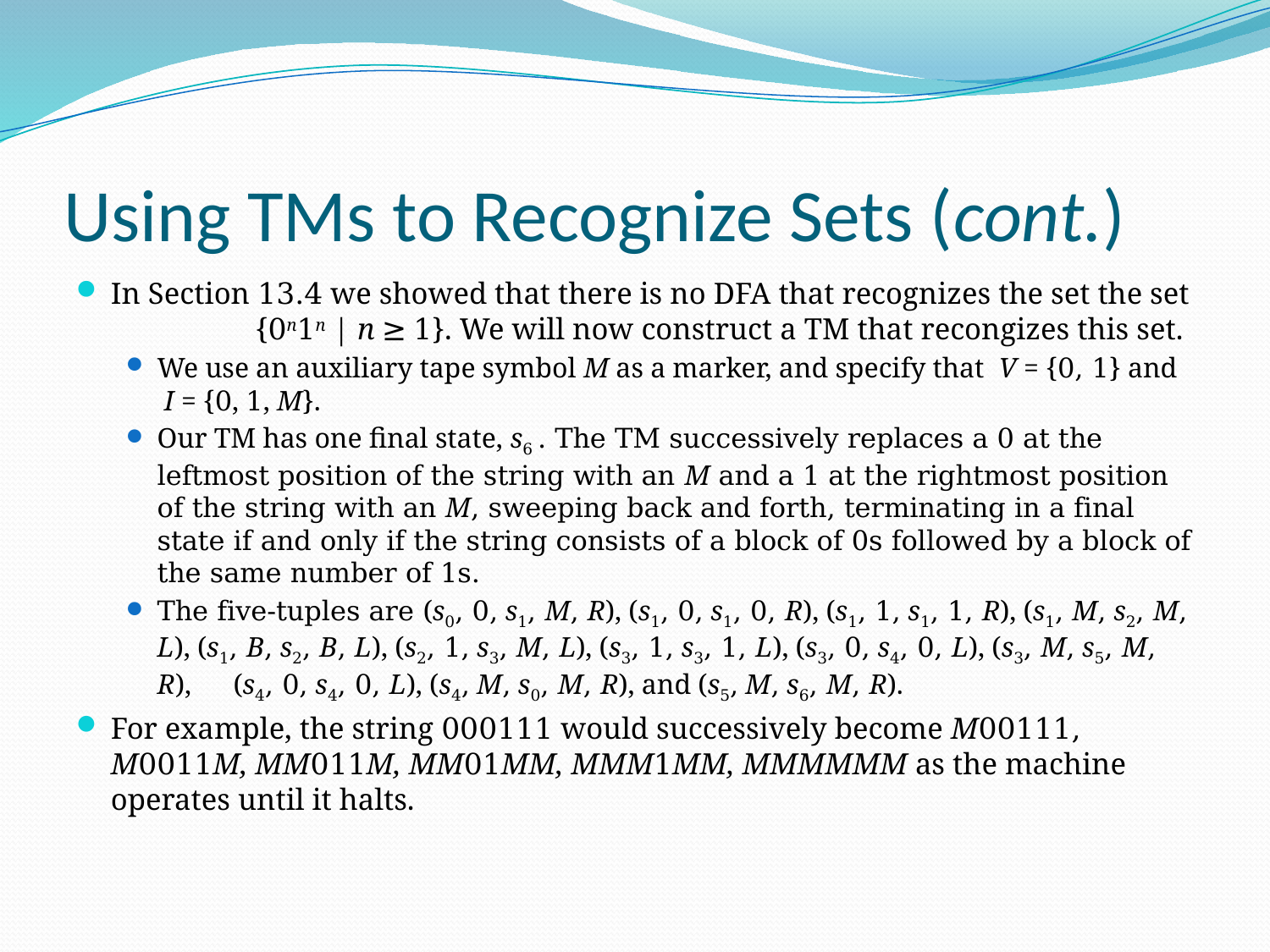

# Using TMs to Recognize Sets (cont.)
In Section 13.4 we showed that there is no DFA that recognizes the set the set                    {0n1n | n ≥ 1}. We will now construct a TM that recongizes this set.
We use an auxiliary tape symbol M as a marker, and specify that  V = {0, 1} and    I = {0, 1, M}.
Our TM has one final state, s6 . The TM successively replaces a 0 at the leftmost position of the string with an M and a 1 at the rightmost position of the string with an M, sweeping back and forth, terminating in a final state if and only if the string consists of a block of 0s followed by a block of the same number of 1s.
The five-tuples are (s0, 0, s1, M, R), (s1, 0, s1, 0, R), (s1, 1, s1, 1, R), (s1, M, s2, M, L), (s1, B, s2, B, L), (s2, 1, s3, M, L), (s3, 1, s3, 1, L), (s3, 0, s4, 0, L), (s3, M, s5, M, R),      (s4, 0, s4, 0, L), (s4, M, s0, M, R), and (s5, M, s6, M, R).
For example, the string 000111 would successively become M00111, M0011M, MM011M, MM01MM, MMM1MM, MMMMMM as the machine operates until it halts.